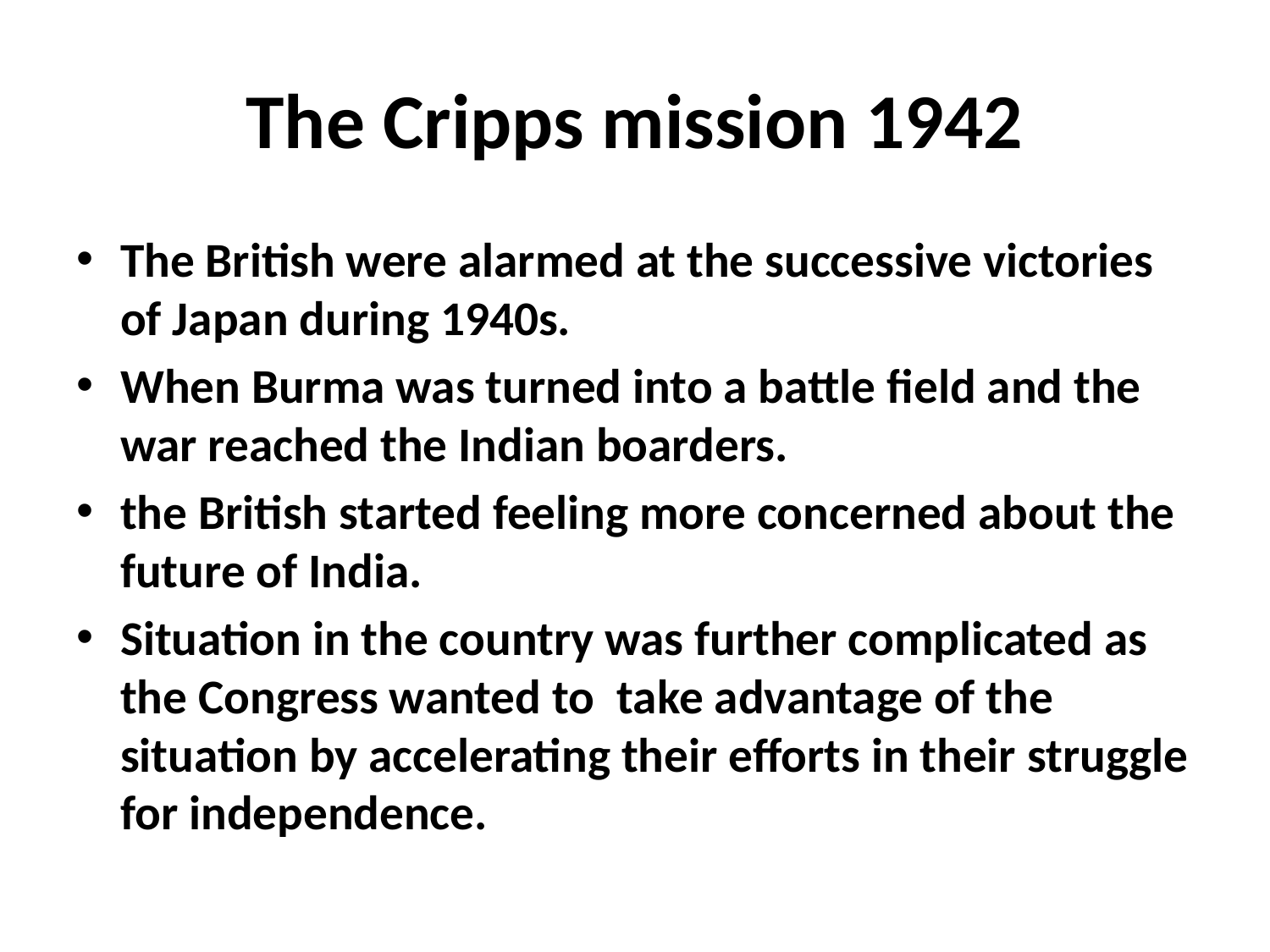

# The Cripps mission 1942
The British were alarmed at the successive victories of Japan during 1940s.
When Burma was turned into a battle field and the war reached the Indian boarders.
the British started feeling more concerned about the future of India.
Situation in the country was further complicated as the Congress wanted to  take advantage of the situation by accelerating their efforts in their struggle for independence.